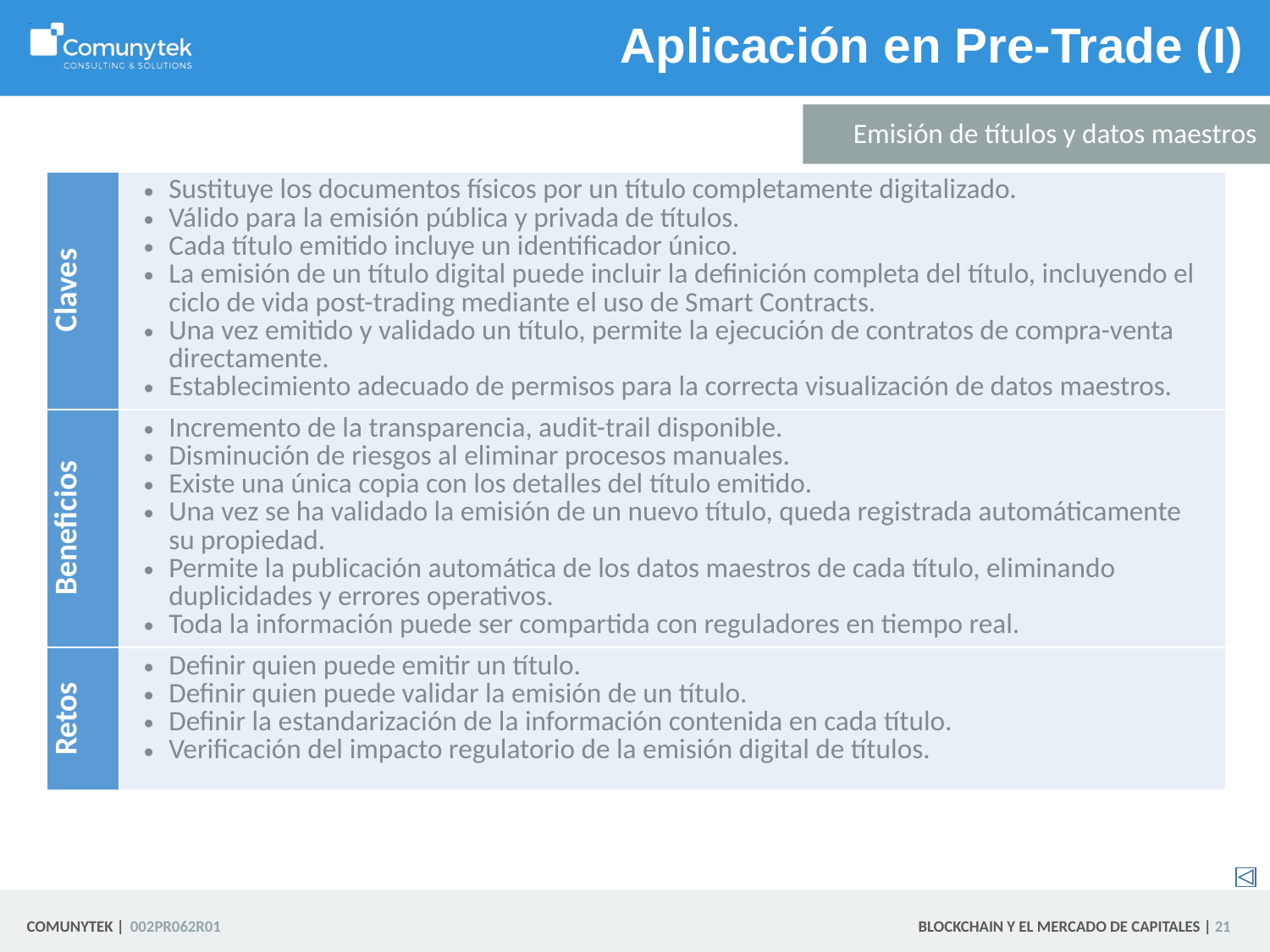

# Aplicación en Pre-Trade (I)
Emisión de títulos y datos maestros
| Claves | Sustituye los documentos físicos por un título completamente digitalizado. Válido para la emisión pública y privada de títulos. Cada título emitido incluye un identificador único. La emisión de un título digital puede incluir la definición completa del título, incluyendo el ciclo de vida post-trading mediante el uso de Smart Contracts. Una vez emitido y validado un título, permite la ejecución de contratos de compra-venta directamente. Establecimiento adecuado de permisos para la correcta visualización de datos maestros. |
| --- | --- |
| Beneficios | Incremento de la transparencia, audit-trail disponible. Disminución de riesgos al eliminar procesos manuales. Existe una única copia con los detalles del título emitido. Una vez se ha validado la emisión de un nuevo título, queda registrada automáticamente su propiedad. Permite la publicación automática de los datos maestros de cada título, eliminando duplicidades y errores operativos. Toda la información puede ser compartida con reguladores en tiempo real. |
| Retos | Definir quien puede emitir un título. Definir quien puede validar la emisión de un título. Definir la estandarización de la información contenida en cada título. Verificación del impacto regulatorio de la emisión digital de títulos. |

 21